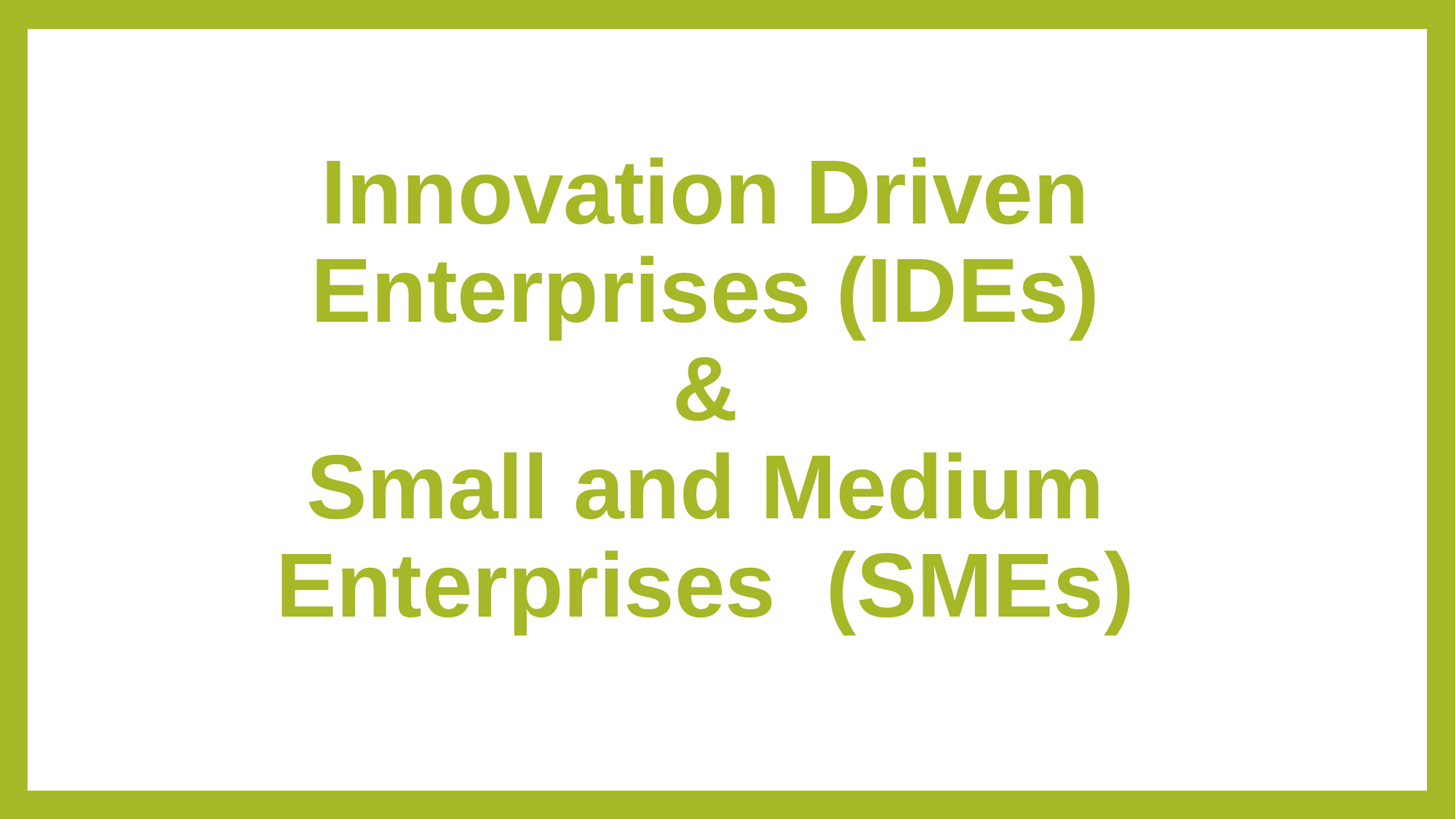

Innovation Driven Enterprises (IDEs)
&
Small and Medium Enterprises  (SMEs)